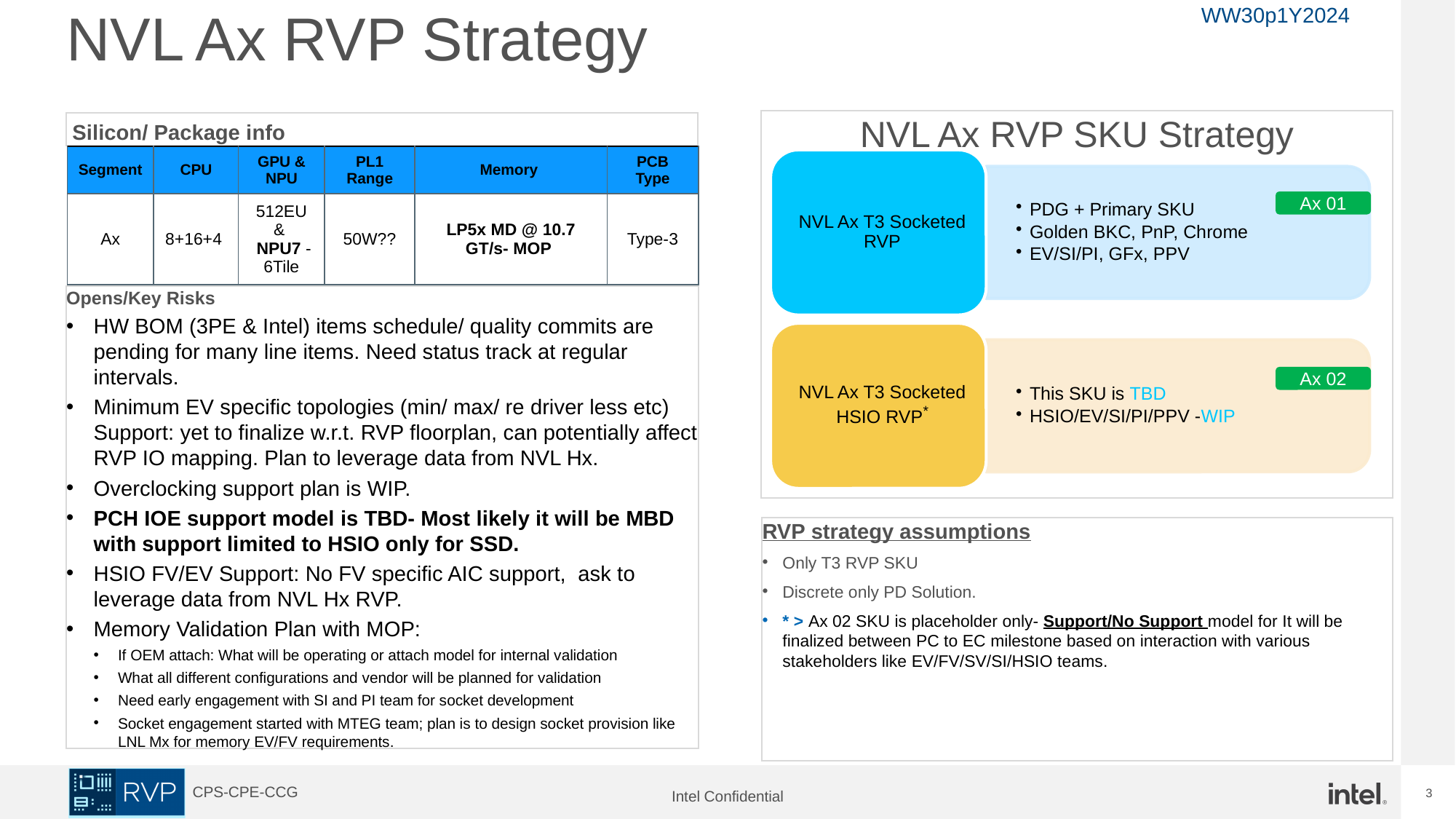

# NVL Ax RVP Strategy
WW30p1Y2024
NVL Ax RVP SKU Strategy

Silicon/ Package info
| Segment | CPU | GPU & NPU | PL1 Range | Memory | PCB Type |
| --- | --- | --- | --- | --- | --- |
| Ax | 8+16+4 | 512EU & NPU7 - 6Tile | 50W?? | LP5x MD @ 10.7 GT/s- MOP | Type-3 |
PDG + Primary SKU
Golden BKC, PnP, Chrome
EV/SI/PI, GFx, PPV
NVL Ax T3 Socketed RVP
This SKU is TBD
HSIO/EV/SI/PI/PPV -WIP
NVL Ax T3 Socketed HSIO RVP*
Ax 01
Opens/Key Risks
HW BOM (3PE & Intel) items schedule/ quality commits are pending for many line items. Need status track at regular intervals.
Minimum EV specific topologies (min/ max/ re driver less etc) Support: yet to finalize w.r.t. RVP floorplan, can potentially affect RVP IO mapping. Plan to leverage data from NVL Hx.
Overclocking support plan is WIP.
PCH IOE support model is TBD- Most likely it will be MBD with support limited to HSIO only for SSD.
HSIO FV/EV Support: No FV specific AIC support,  ask to leverage data from NVL Hx RVP.
Memory Validation Plan with MOP:
If OEM attach: What will be operating or attach model for internal validation
What all different configurations and vendor will be planned for validation
Need early engagement with SI and PI team for socket development
Socket engagement started with MTEG team; plan is to design socket provision like LNL Mx for memory EV/FV requirements.

Ax 02
RVP strategy assumptions
Only T3 RVP SKU
Discrete only PD Solution.
* > Ax 02 SKU is placeholder only- Support/No Support model for It will be finalized between PC to EC milestone based on interaction with various stakeholders like EV/FV/SV/SI/HSIO teams.